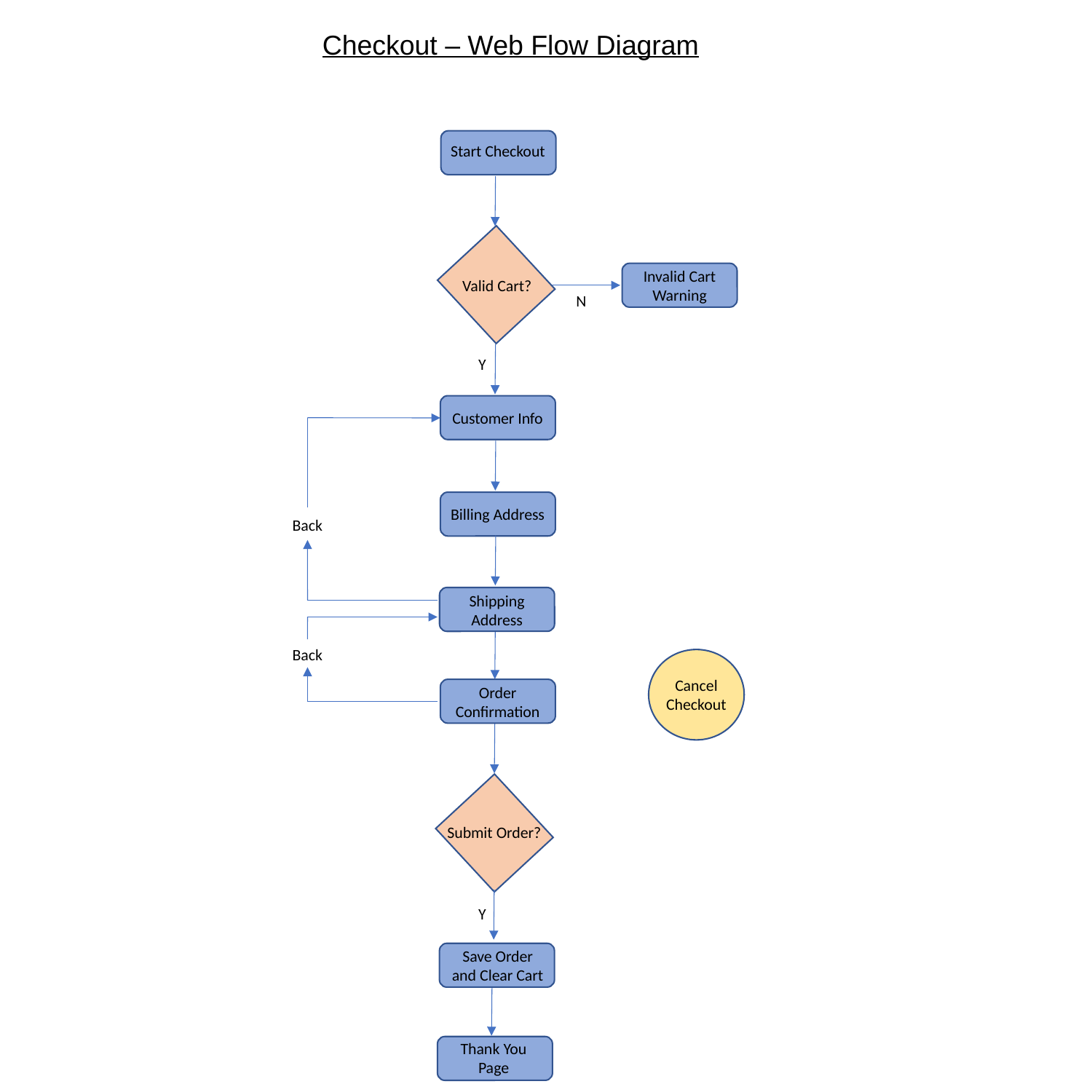

Checkout – Web Flow Diagram

Start Checkout

Invalid Cart Warning

Valid Cart?
N
Y

Customer Info

Billing Address
Back
Shipping Address

Back

Cancel Checkout
Order Confirmation

Submit Order?
Y
Save Order and Clear Cart

Thank You Page